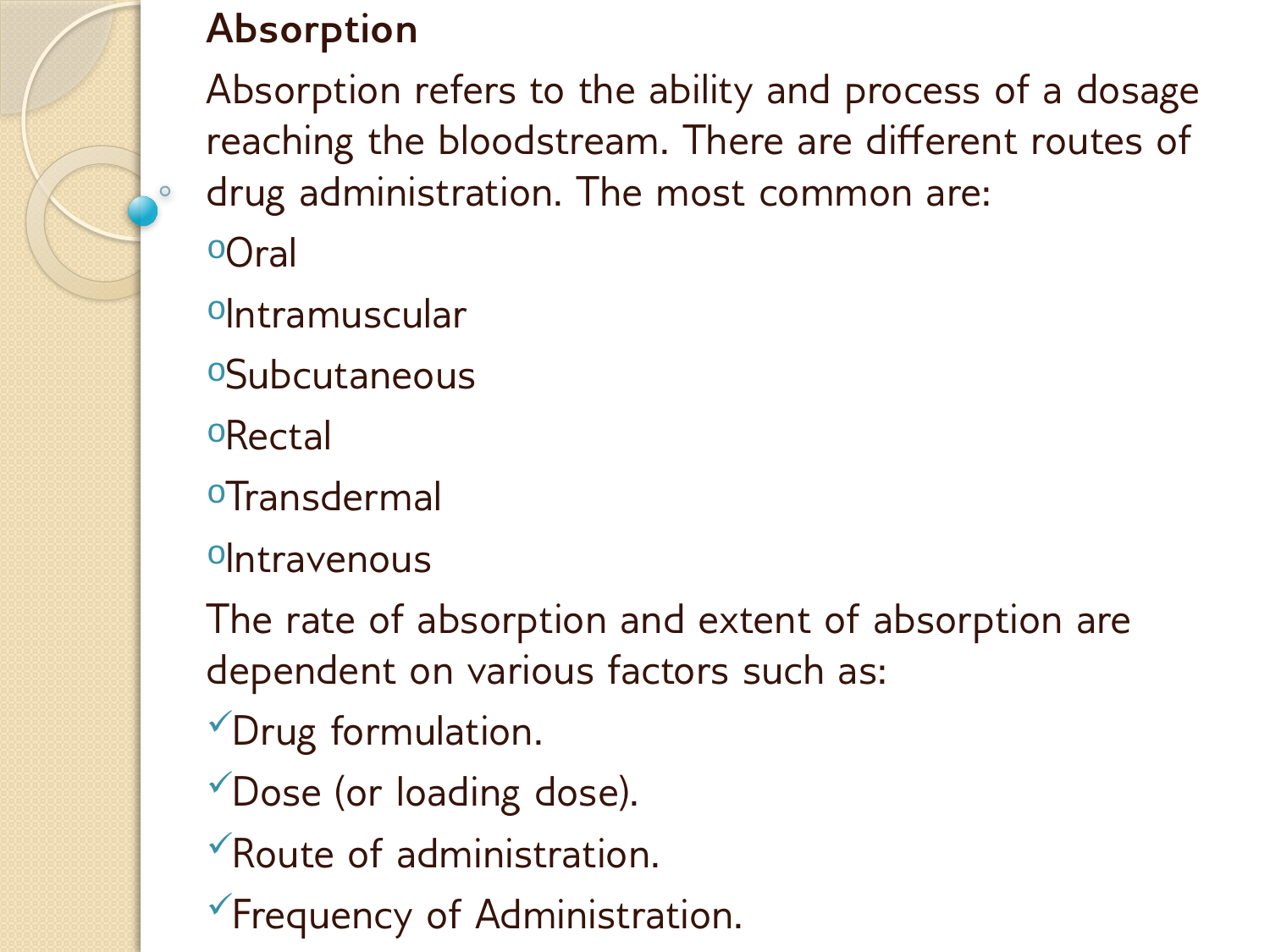

Absorption
Absorption refers to the ability and process of a dosage reaching the bloodstream. There are different routes of drug administration. The most common are:
Oral
Intramuscular
Subcutaneous
Rectal
Transdermal
Intravenous
The rate of absorption and extent of absorption are dependent on various factors such as:
Drug formulation.
Dose (or loading dose).
Route of administration.
Frequency of Administration.